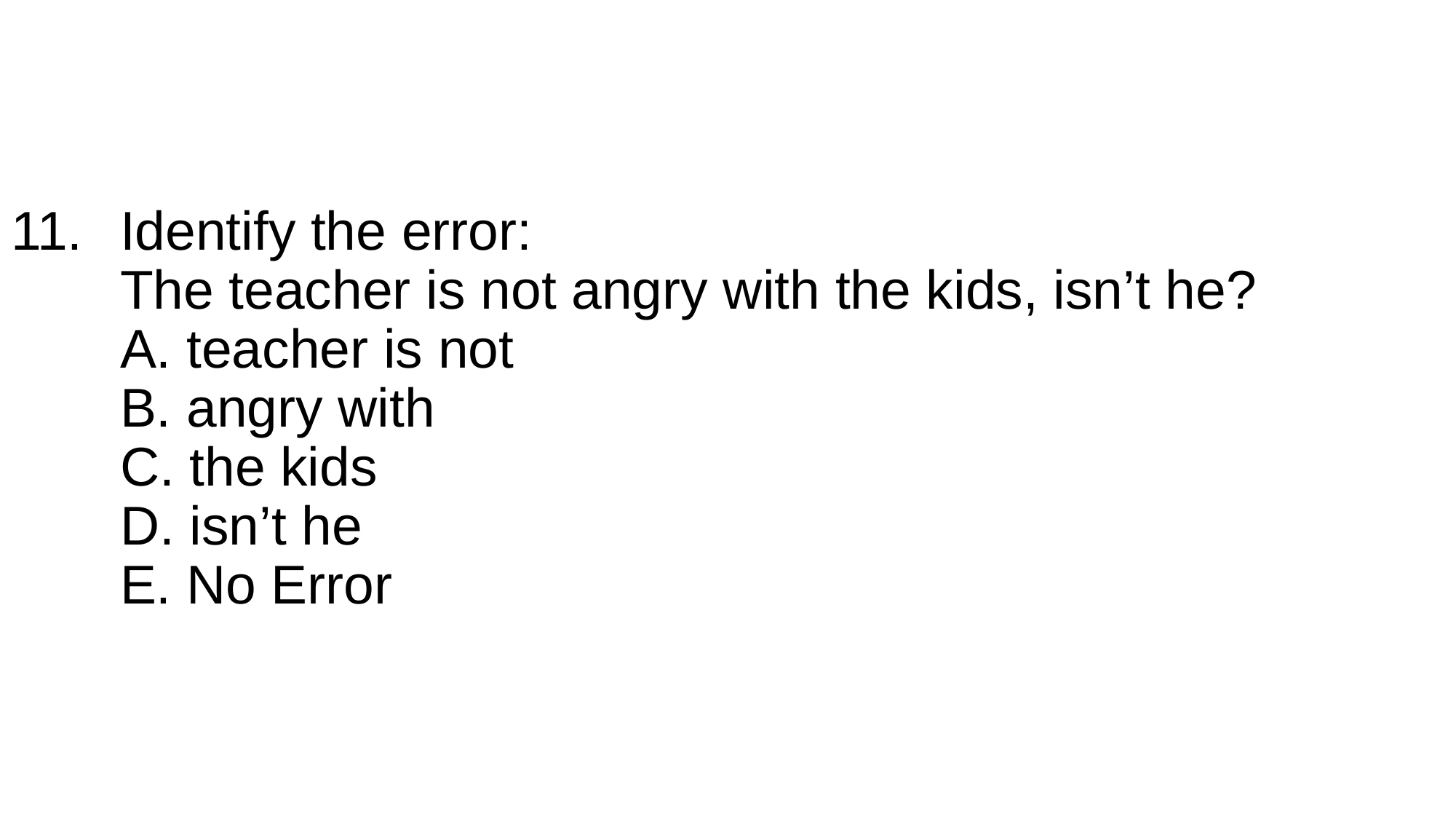

# 11.	Identify the error: The teacher is not angry with the kids, isn’t he? A. teacher is not B. angry with C. the kids D. isn’t he E. No Error